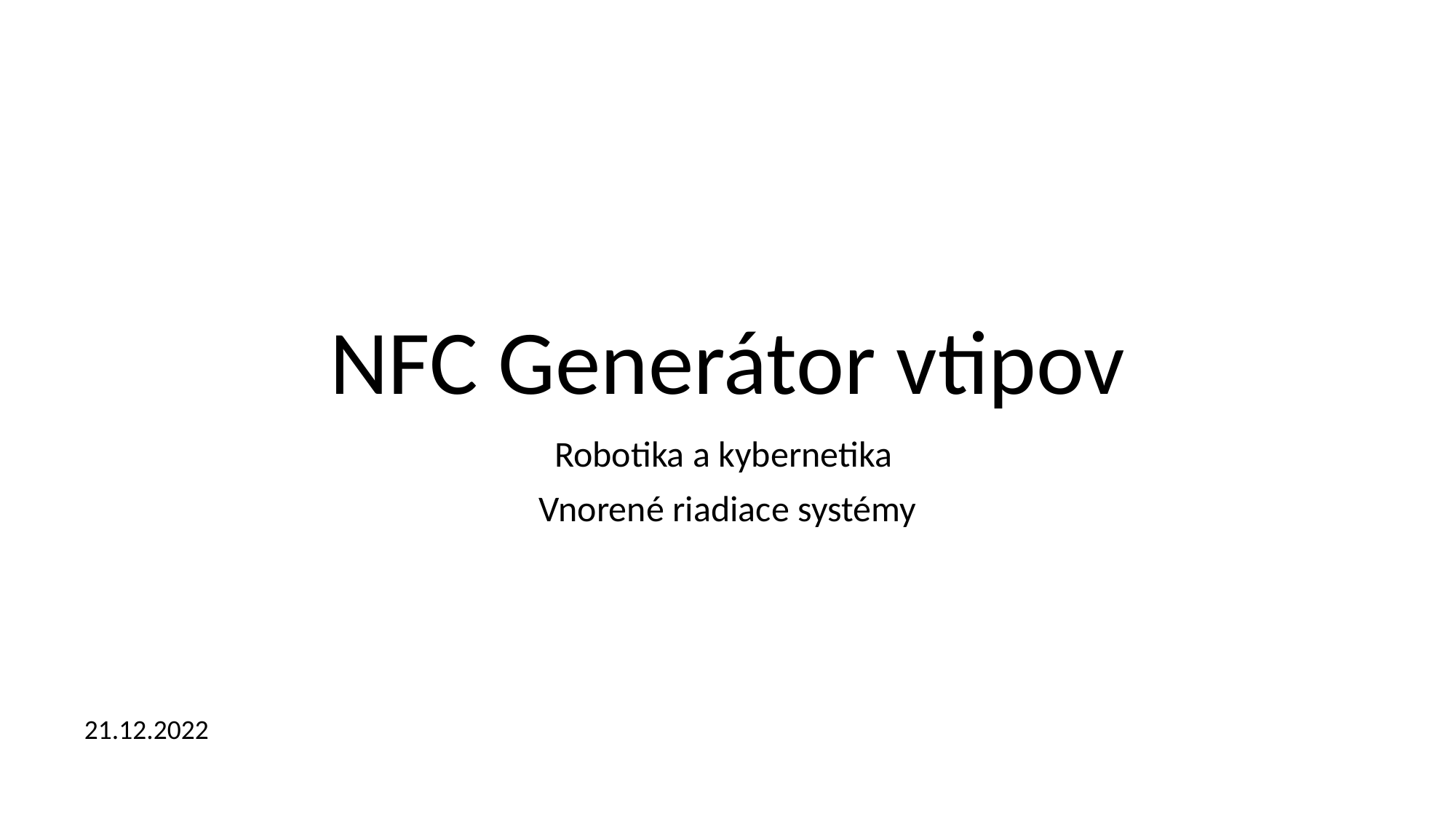

# NFC Generátor vtipov
Robotika a kybernetika
Vnorené riadiace systémy
21.12.2022